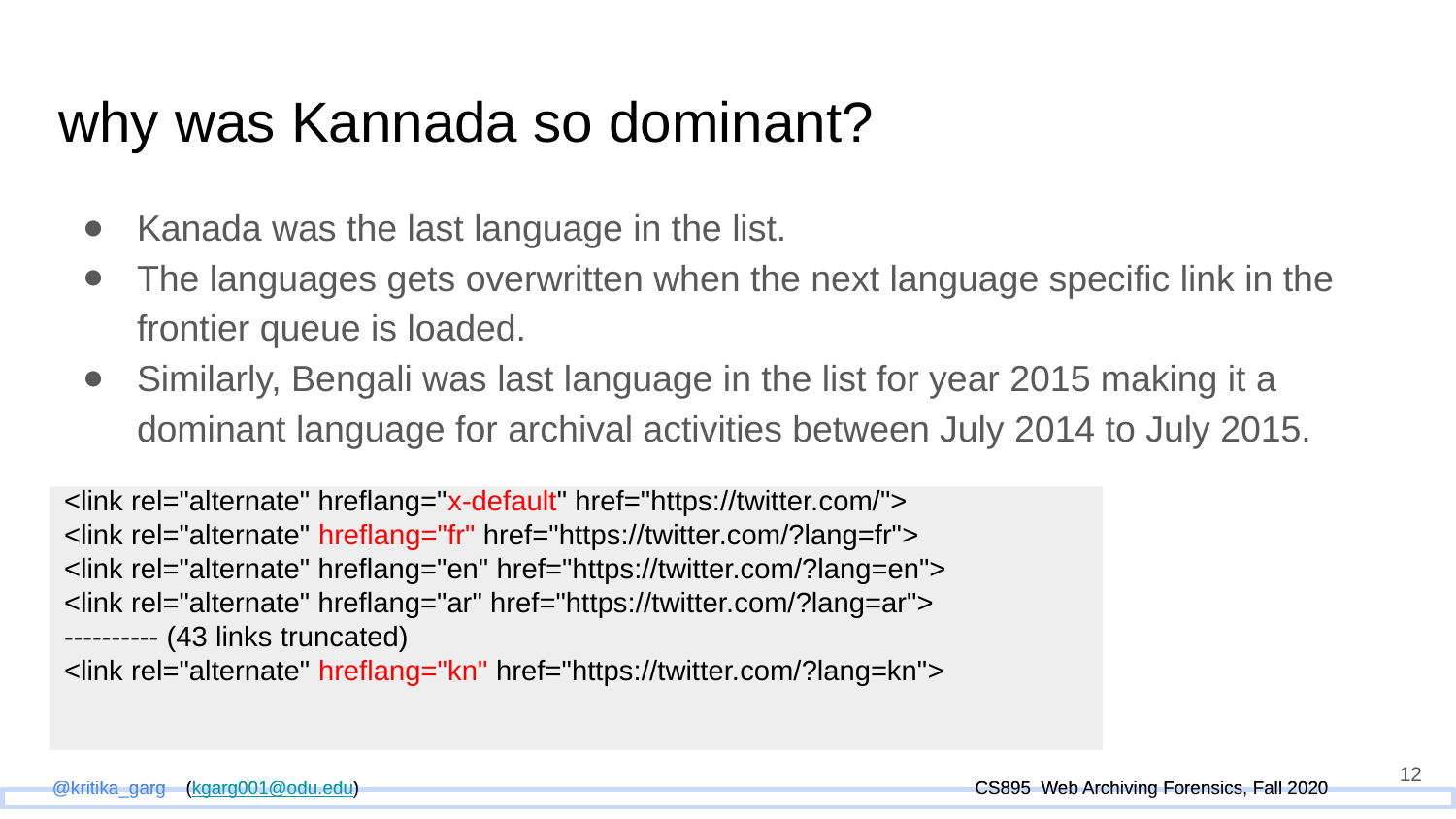

# why was Kannada so dominant?
Kanada was the last language in the list.
The languages gets overwritten when the next language specific link in the frontier queue is loaded.
Similarly, Bengali was last language in the list for year 2015 making it a  dominant language for archival activities between July 2014 to July 2015.
<link rel="alternate" hreflang="x-default" href="https://twitter.com/">
<link rel="alternate" hreflang="fr" href="https://twitter.com/?lang=fr">
<link rel="alternate" hreflang="en" href="https://twitter.com/?lang=en">
<link rel="alternate" hreflang="ar" href="https://twitter.com/?lang=ar">
---------- (43 links truncated)
<link rel="alternate" hreflang="kn" href="https://twitter.com/?lang=kn">

12